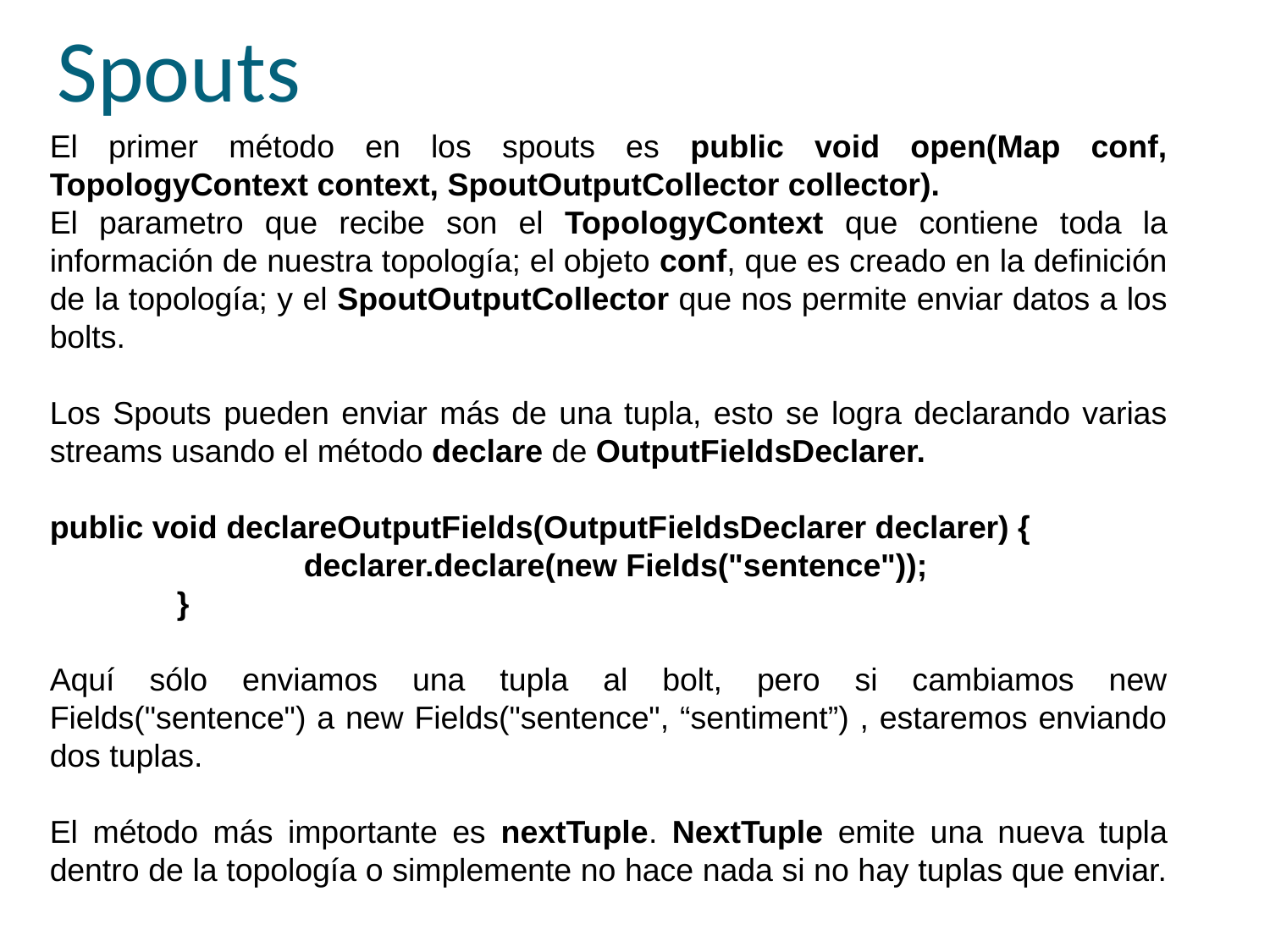

Spouts
El primer método en los spouts es public void open(Map conf, TopologyContext context, SpoutOutputCollector collector).
El parametro que recibe son el TopologyContext que contiene toda la información de nuestra topología; el objeto conf, que es creado en la definición de la topología; y el SpoutOutputCollector que nos permite enviar datos a los bolts.

Los Spouts pueden enviar más de una tupla, esto se logra declarando varias streams usando el método declare de OutputFieldsDeclarer.

public void declareOutputFields(OutputFieldsDeclarer declarer) {
		declarer.declare(new Fields("sentence"));
	}

Aquí sólo enviamos una tupla al bolt, pero si cambiamos new Fields("sentence") a new Fields("sentence", “sentiment”) , estaremos enviando dos tuplas.

El método más importante es nextTuple. NextTuple emite una nueva tupla dentro de la topología o simplemente no hace nada si no hay tuplas que enviar.